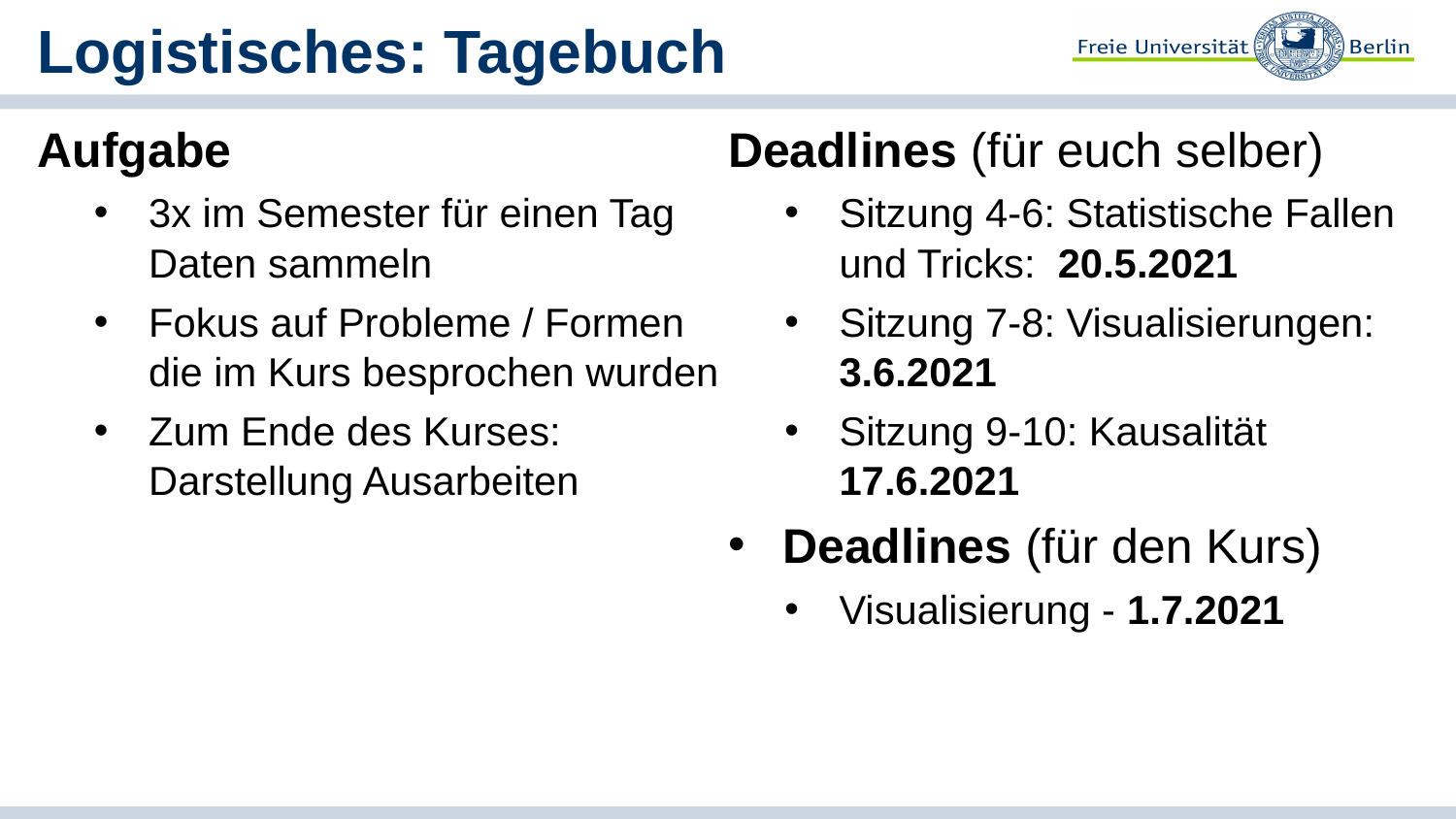

# Logistisches: Tagebuch
Aufgabe
3x im Semester für einen Tag Daten sammeln
Fokus auf Probleme / Formen die im Kurs besprochen wurden
Zum Ende des Kurses: Darstellung Ausarbeiten
Deadlines (für euch selber)
Sitzung 4-6: Statistische Fallen und Tricks:  20.5.2021
Sitzung 7-8: Visualisierungen: 3.6.2021
Sitzung 9-10: Kausalität  17.6.2021
Deadlines (für den Kurs)
Visualisierung - 1.7.2021